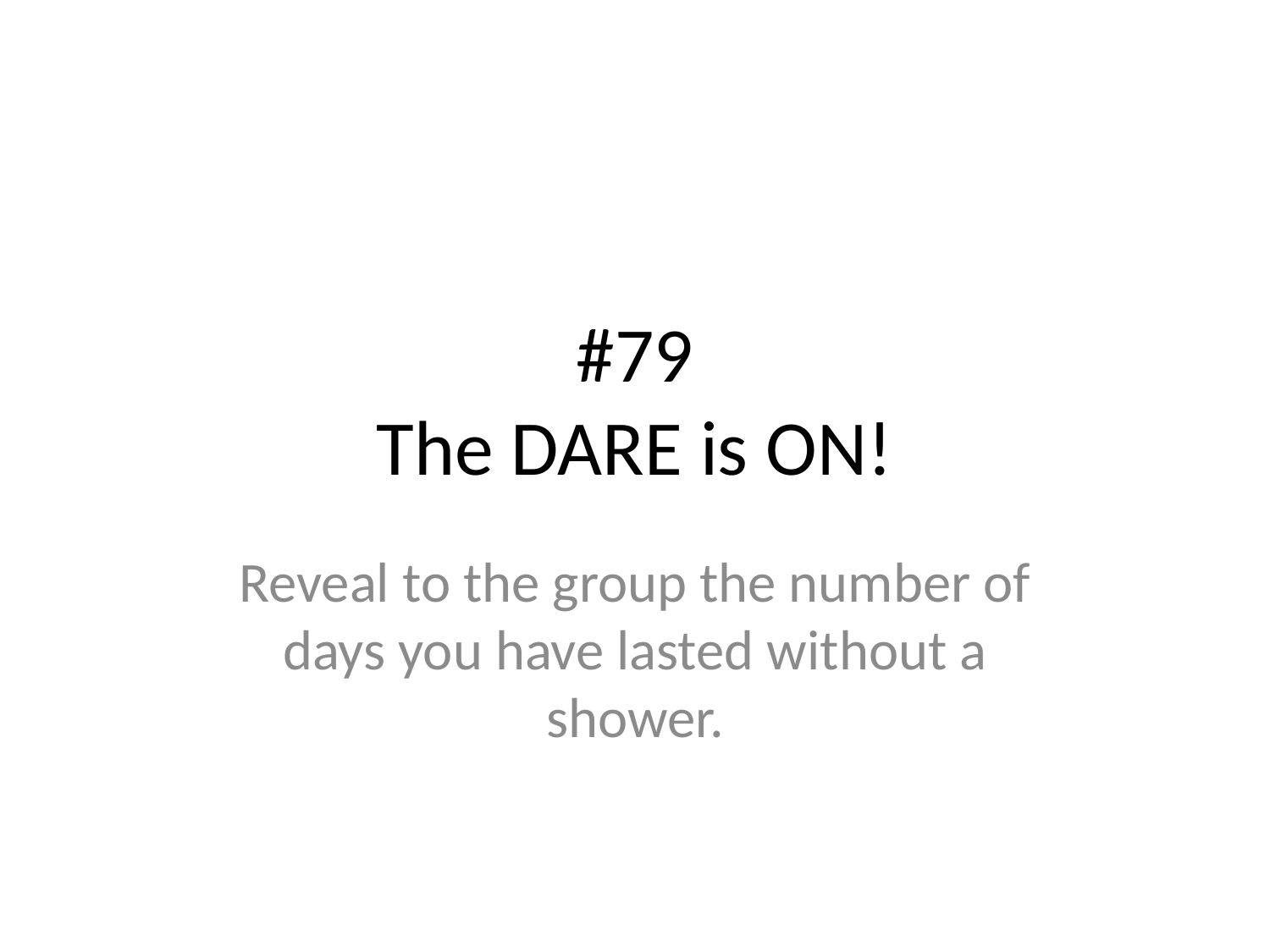

# #79
The DARE is ON!
Reveal to the group the number of days you have lasted without a shower.